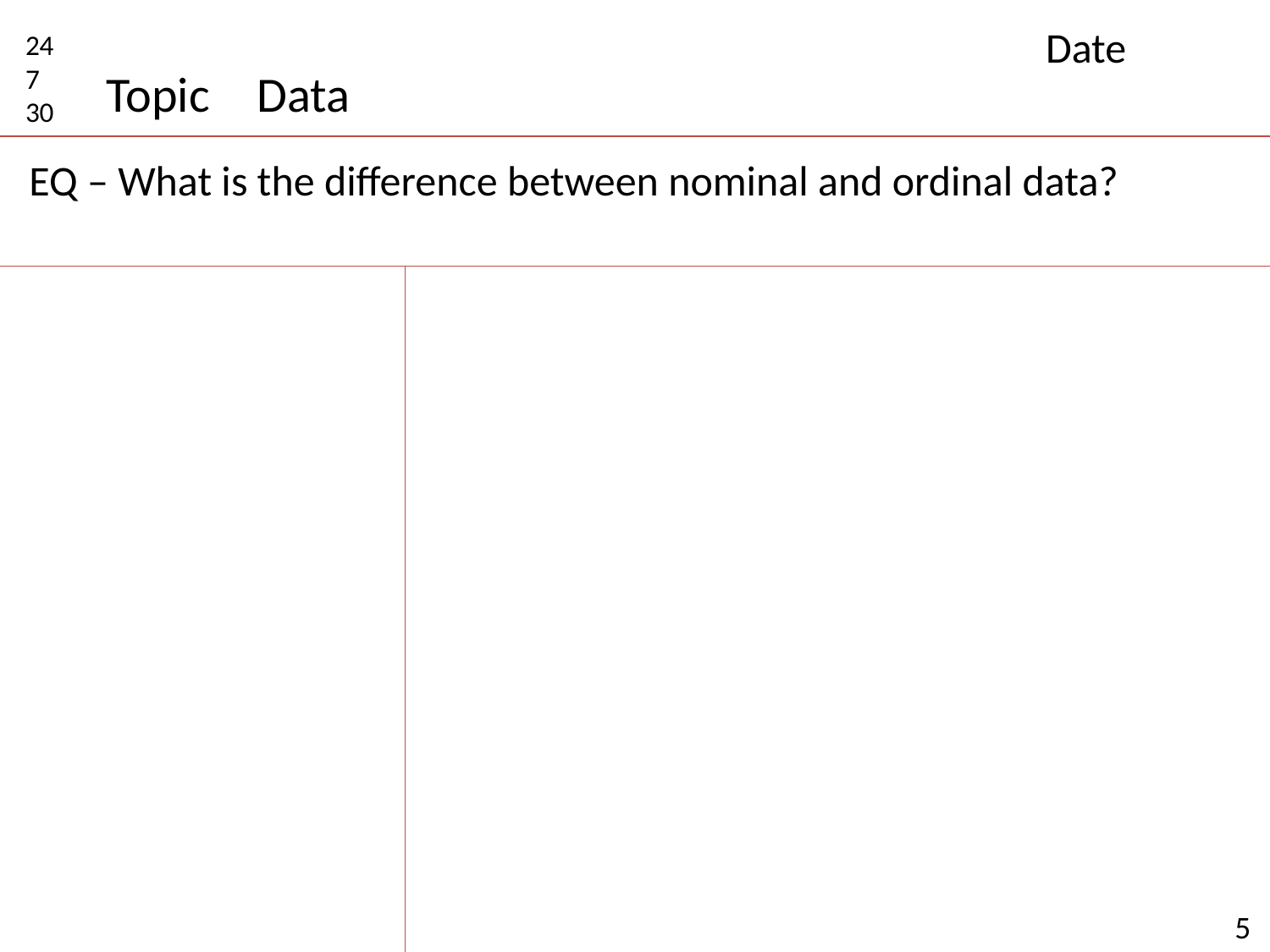

Date
24
7
30
Topic
Data
EQ – What is the difference between nominal and ordinal data?
 5